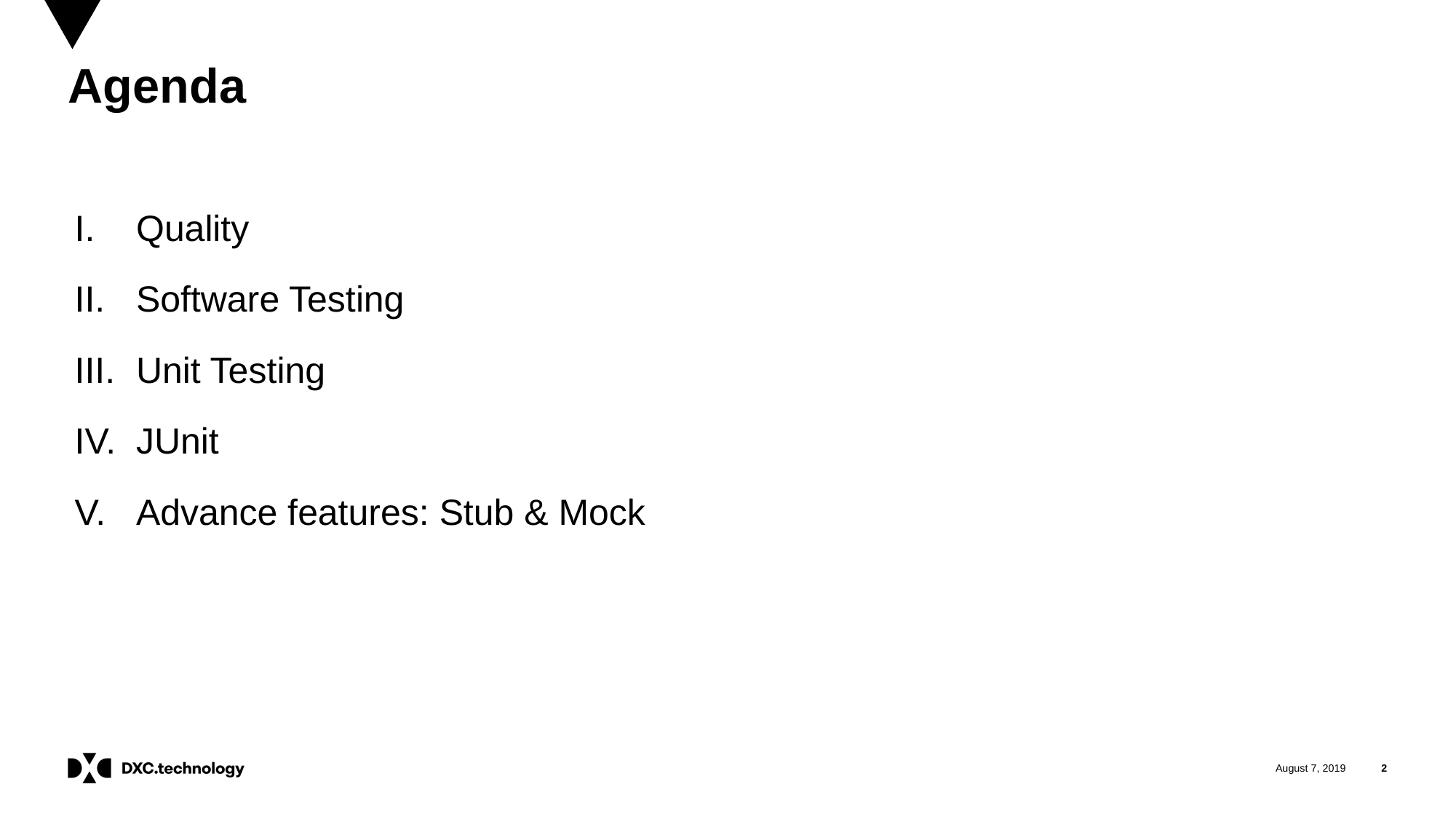

# Agenda
Quality
Software Testing
Unit Testing
JUnit
Advance features: Stub & Mock